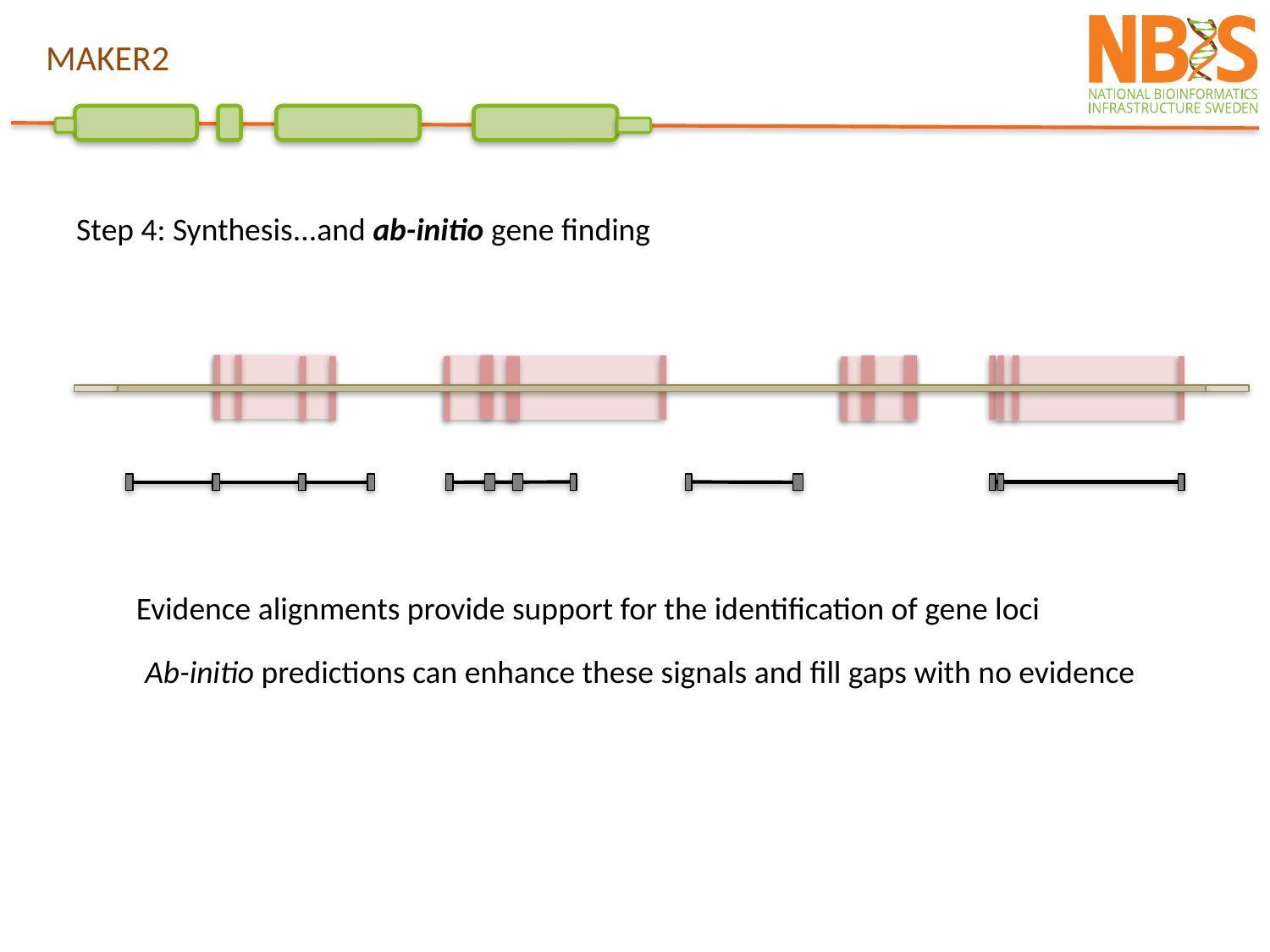

MAKER2
Step 4: Synthesis...and ab-initio gene finding

Evidence alignments provide support for the identification of gene loci
Ab-initio predictions can enhance these signals and fill gaps with no evidence